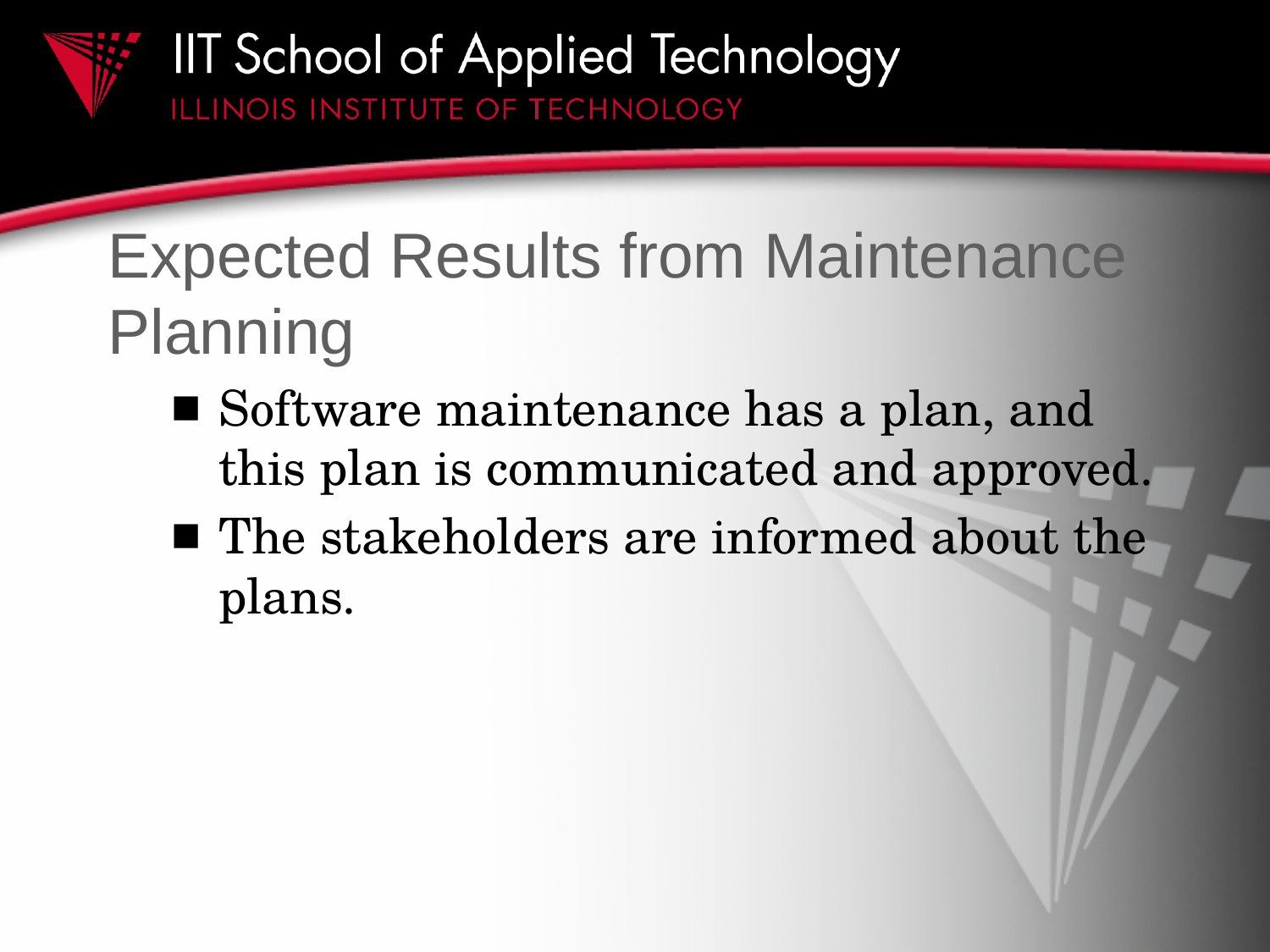

# Expected Results from Maintenance Planning
Software maintenance has a plan, and this plan is communicated and approved.
The stakeholders are informed about the plans.